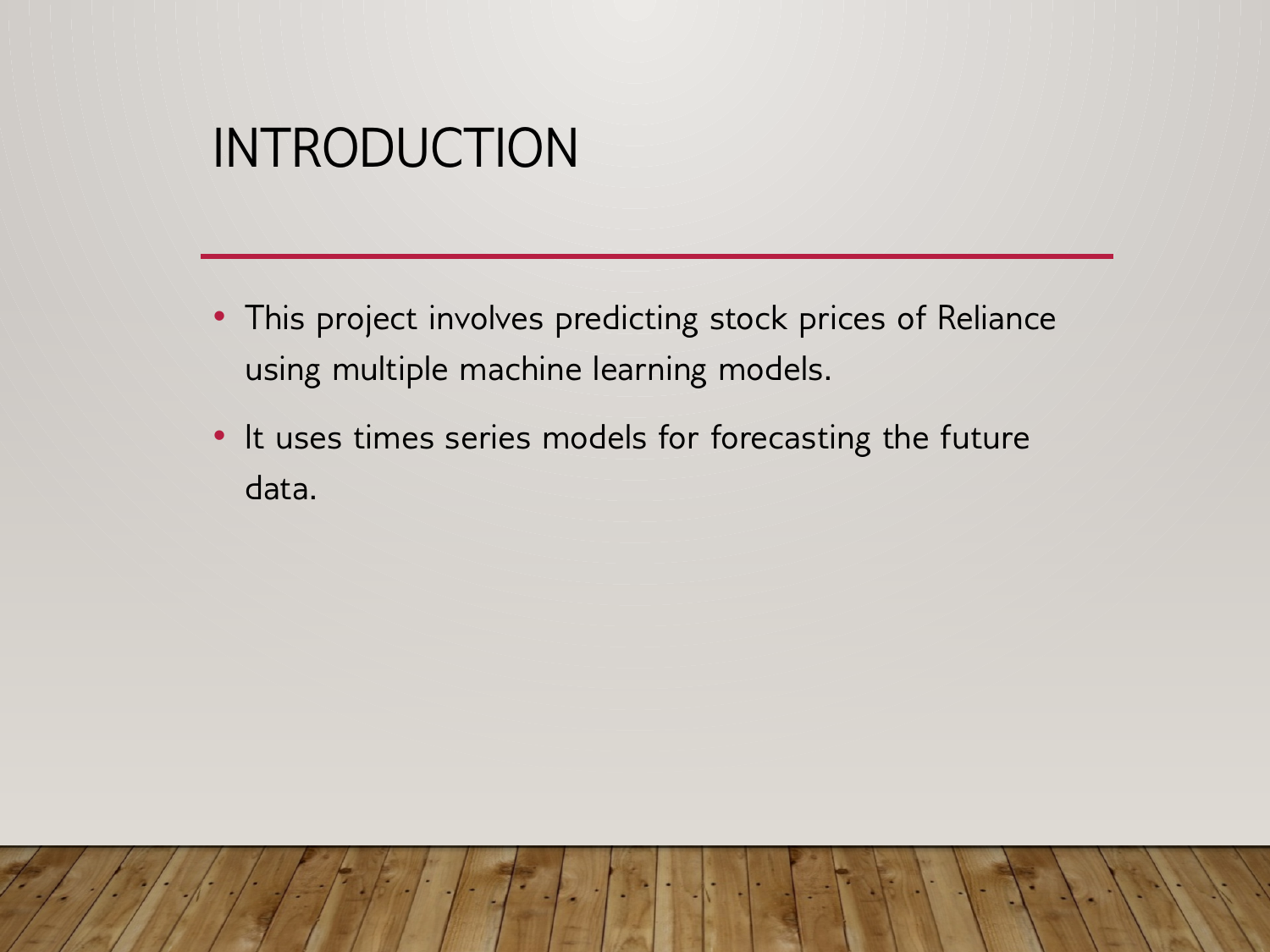

# Introduction
This project involves predicting stock prices of Reliance using multiple machine learning models.
It uses times series models for forecasting the future data.